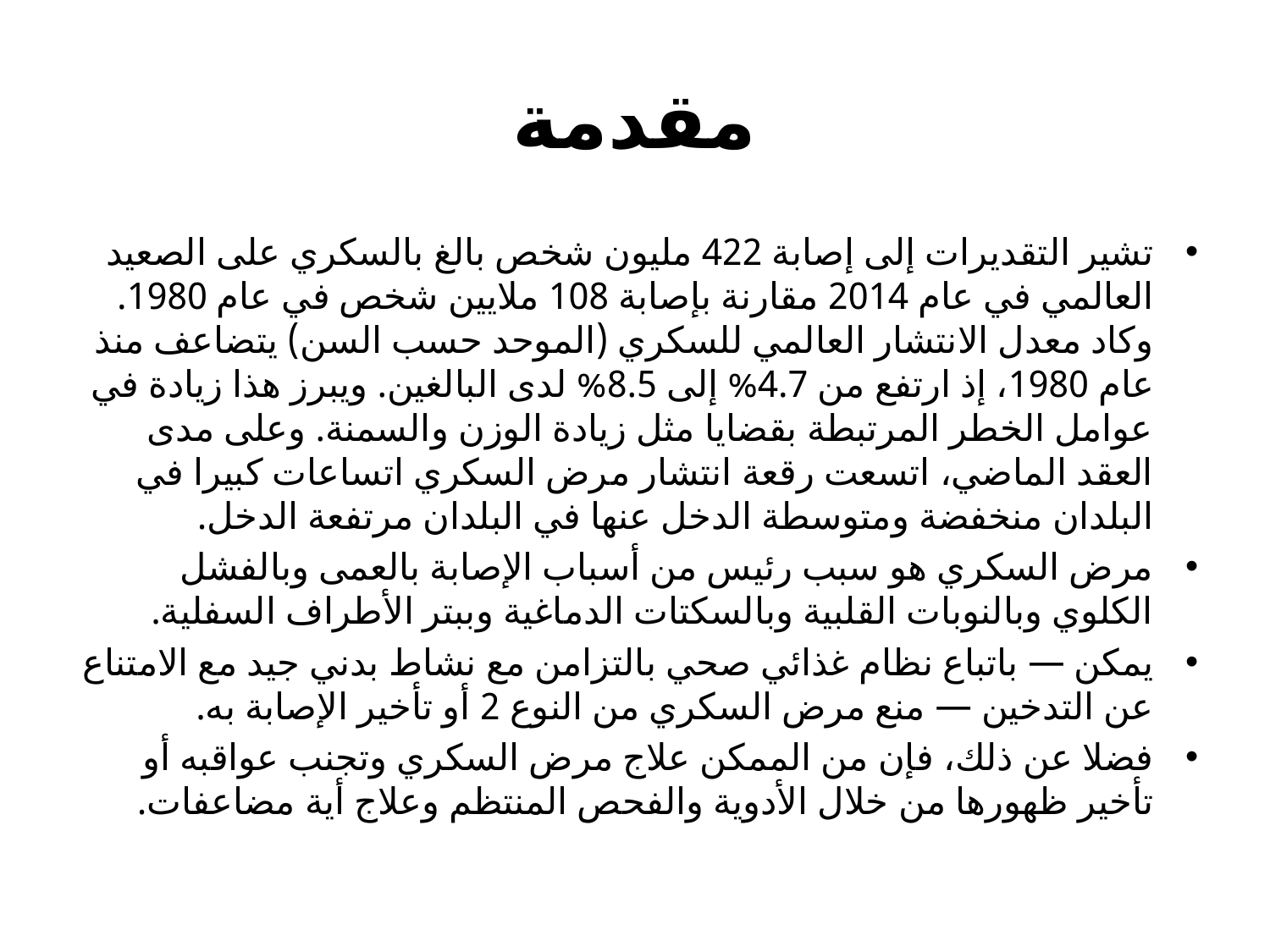

# مقدمة
تشير التقديرات إلى إصابة 422 مليون شخص بالغ بالسكري على الصعيد العالمي في عام 2014 مقارنة بإصابة 108 ملايين شخص في عام 1980. وكاد معدل الانتشار العالمي للسكري (الموحد حسب السن) يتضاعف منذ عام 1980، إذ ارتفع من 4.7% إلى 8.5% لدى البالغين. ويبرز هذا زيادة في عوامل الخطر المرتبطة بقضايا مثل زيادة الوزن والسمنة. وعلى مدى العقد الماضي، اتسعت رقعة انتشار مرض السكري اتساعات كبيرا في البلدان منخفضة ومتوسطة الدخل عنها في البلدان مرتفعة الدخل.
مرض السكري هو سبب رئيس من أسباب الإصابة بالعمى وبالفشل الكلوي وبالنوبات القلبية وبالسكتات الدماغية وببتر الأطراف السفلية.
يمكن — باتباع نظام غذائي صحي بالتزامن مع نشاط بدني جيد مع الامتناع عن التدخين — منع مرض السكري من النوع 2 أو تأخير الإصابة به.
فضلا عن ذلك، فإن من الممكن علاج مرض السكري وتجنب عواقبه أو تأخير ظهورها من خلال الأدوية والفحص المنتظم وعلاج أية مضاعفات.